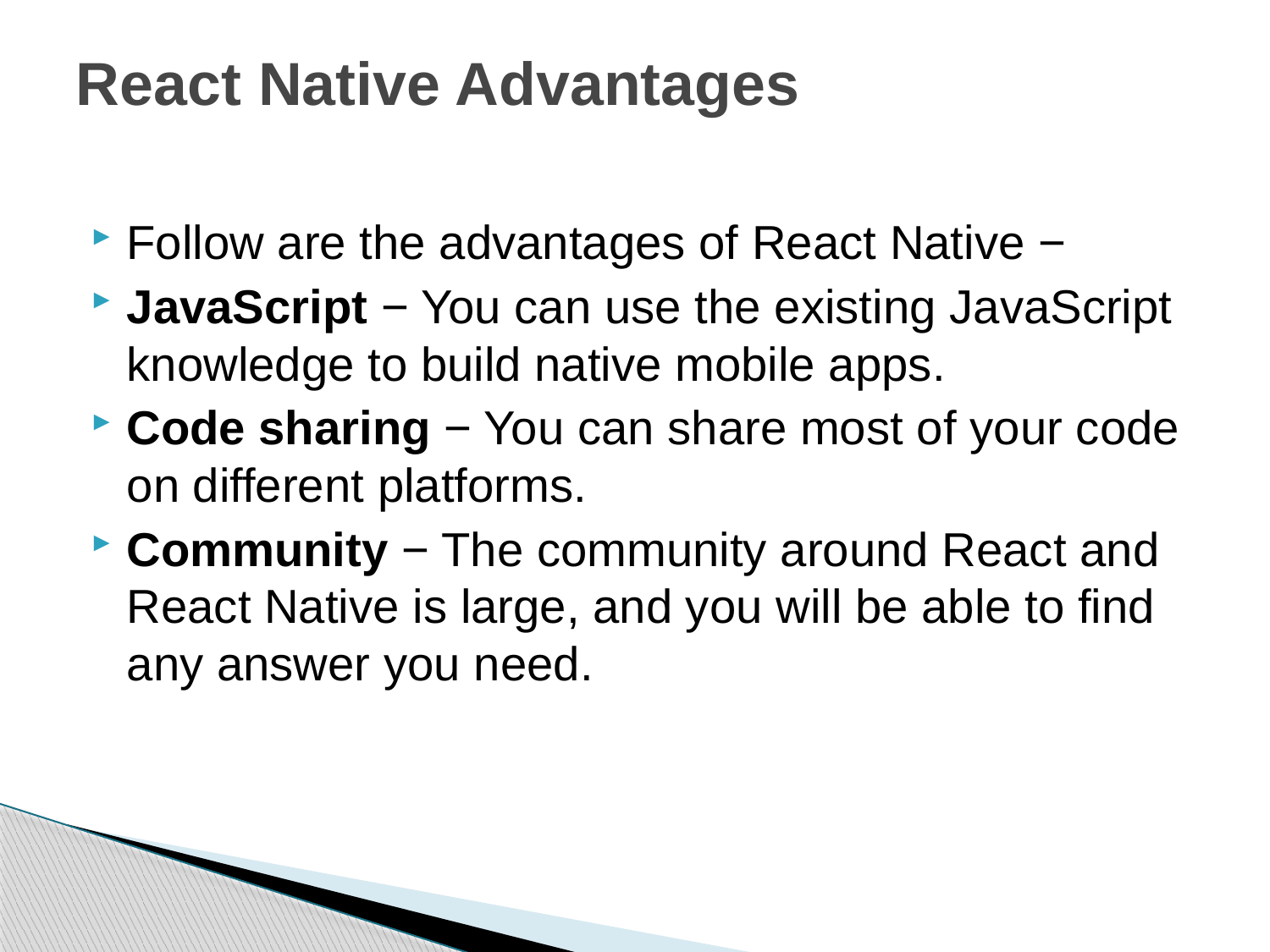

# React Native Advantages
Follow are the advantages of React Native −
JavaScript − You can use the existing JavaScript knowledge to build native mobile apps.
Code sharing − You can share most of your code on different platforms.
Community − The community around React and React Native is large, and you will be able to find any answer you need.